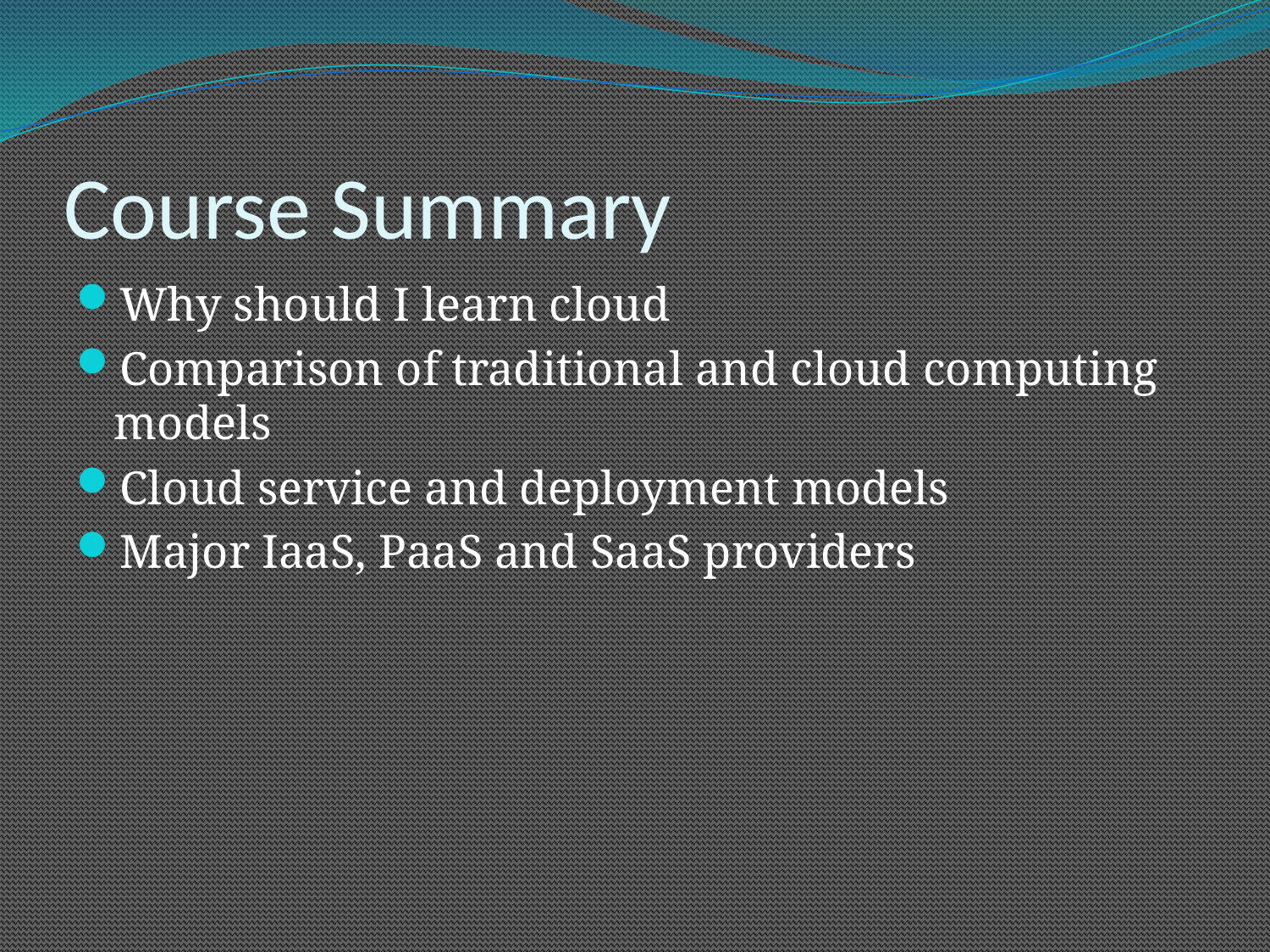

# Course Summary
Why should I learn cloud
Comparison of traditional and cloud computing models
Cloud service and deployment models
Major IaaS, PaaS and SaaS providers